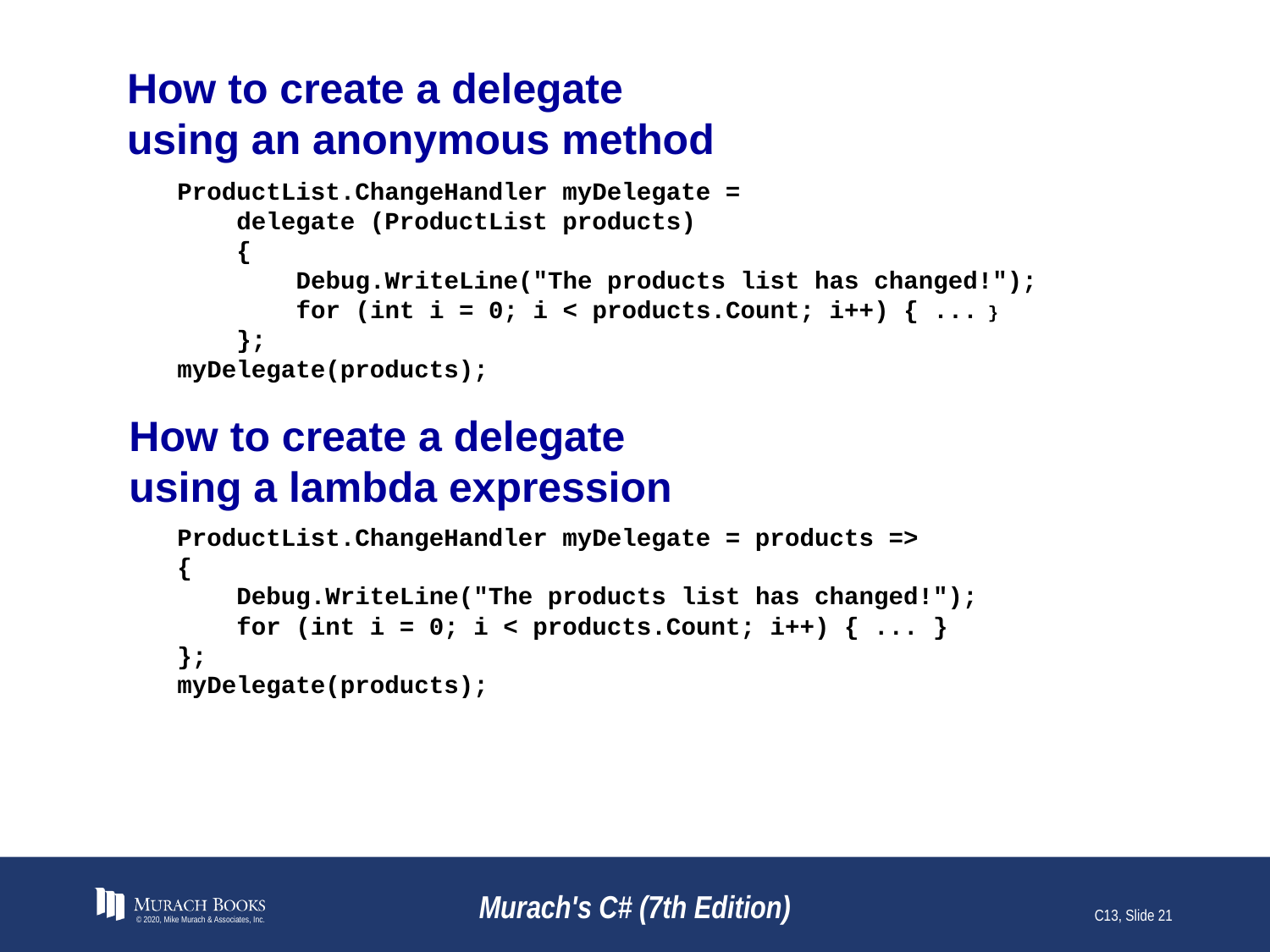

# How to create a delegate using an anonymous method
ProductList.ChangeHandler myDelegate =
    delegate (ProductList products)
    {
        Debug.WriteLine("The products list has changed!");
        for (int i = 0; i < products.Count; i++) { ... }
    };
myDelegate(products);
How to create a delegate
using a lambda expression
ProductList.ChangeHandler myDelegate = products =>
{
    Debug.WriteLine("The products list has changed!");
    for (int i = 0; i < products.Count; i++) { ... }
};
myDelegate(products);

© 2020, Mike Murach & Associates, Inc.
Murach's C# (7th Edition)

C13, Slide 21